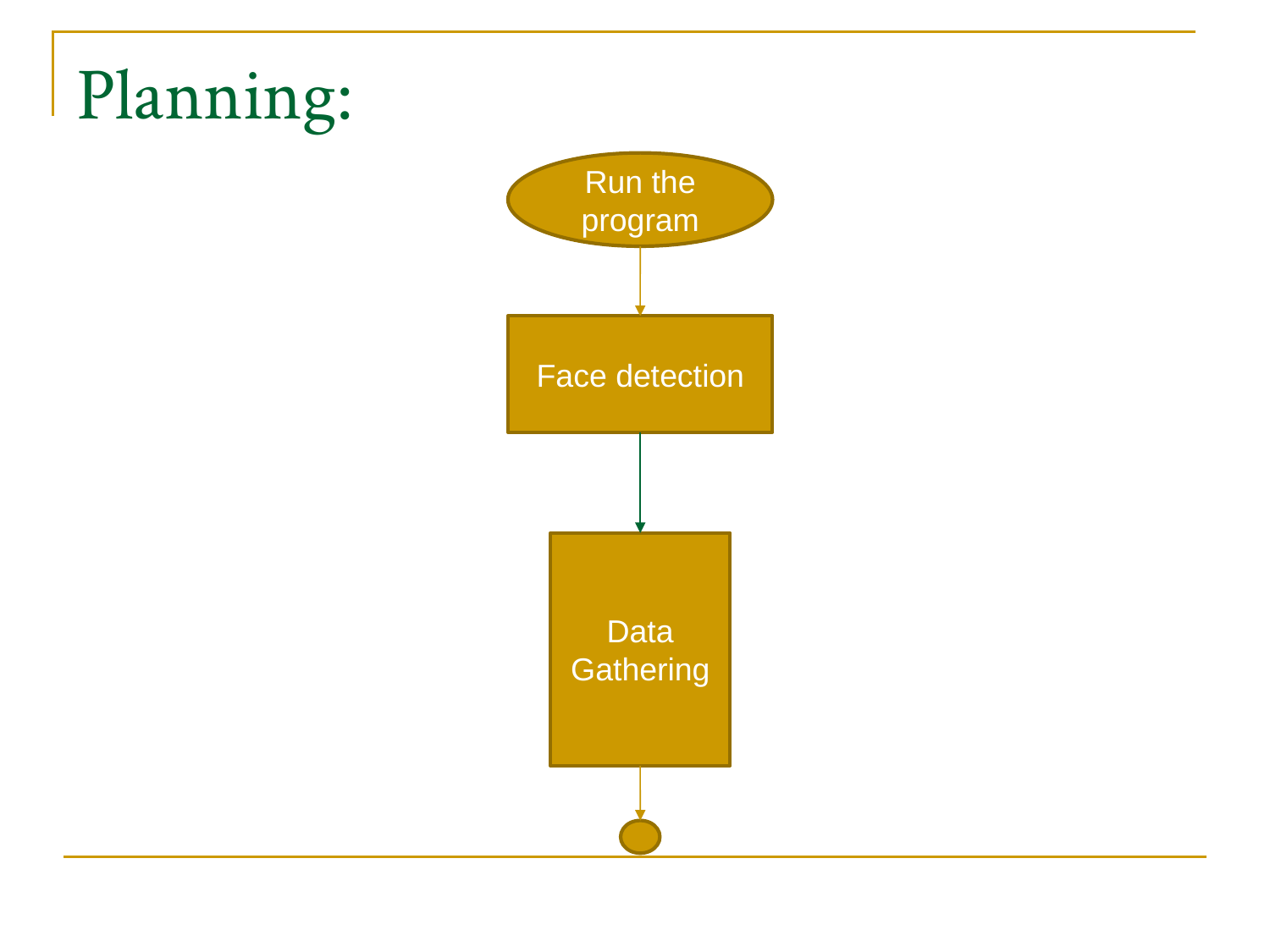

# Planning:
Run the program
Face detection
Data Gathering